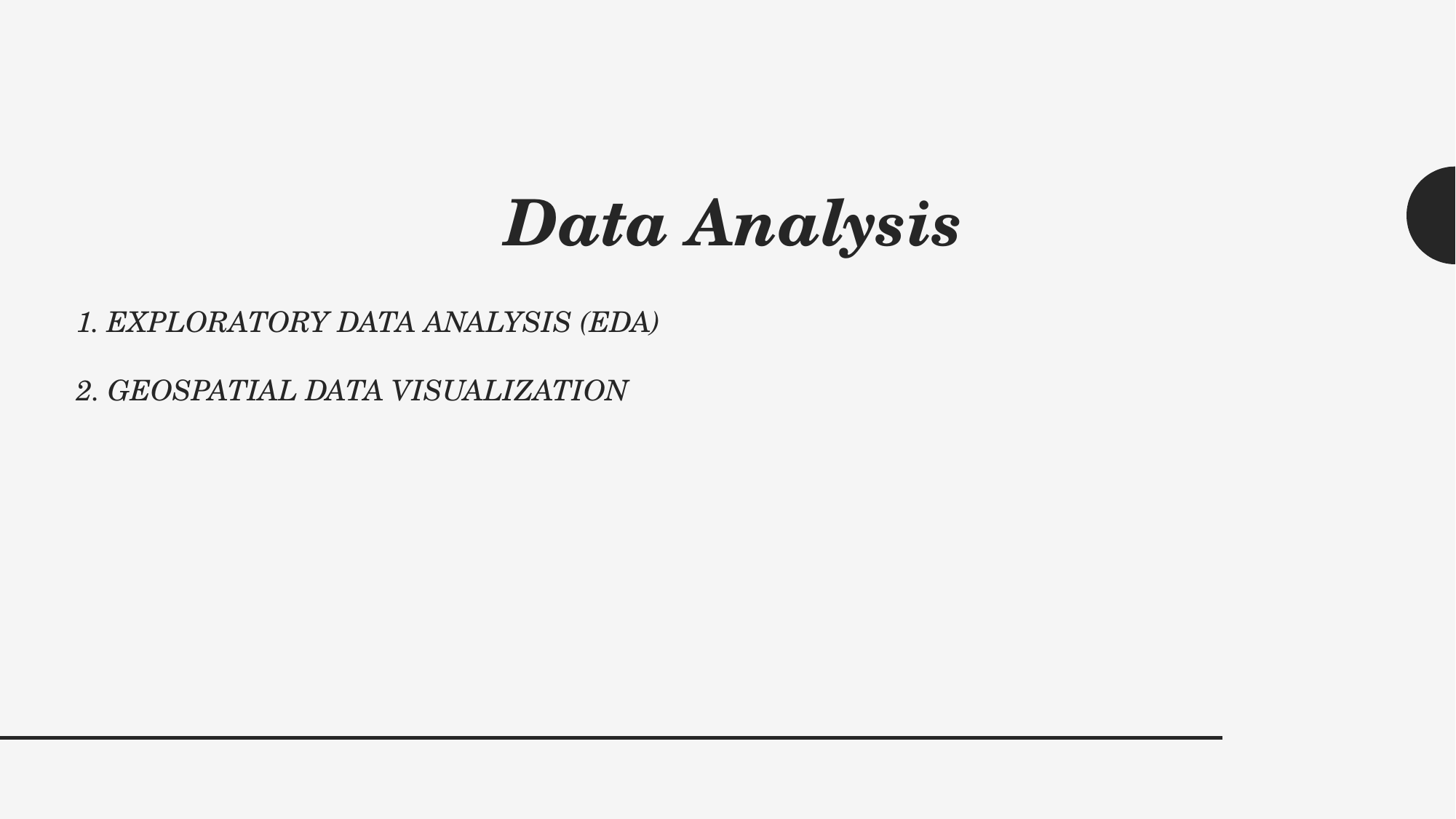

Data Analysis

# 1. Exploratory Data Analysis (EDA) 2. Geospatial Data Visualization